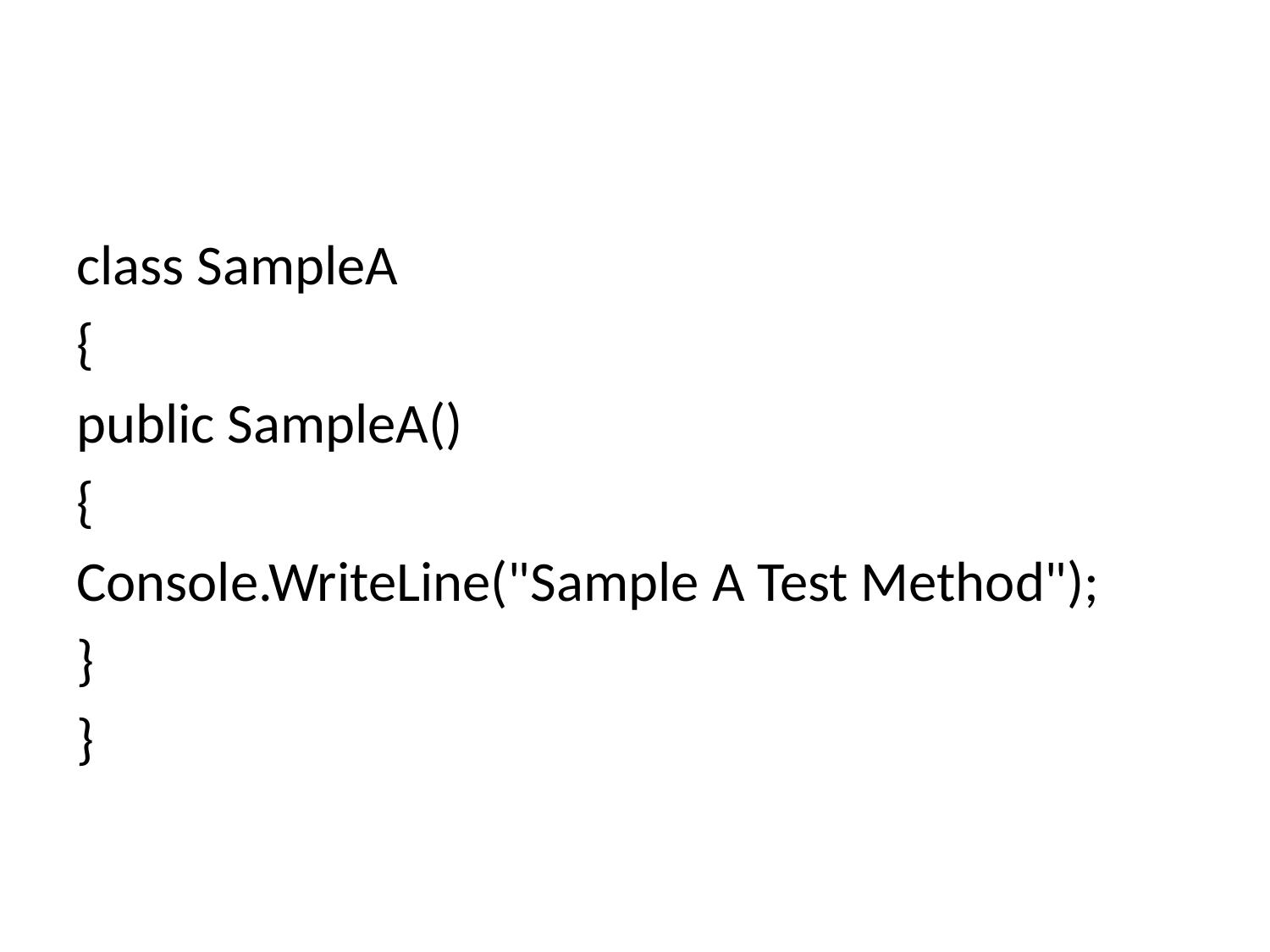

#
class SampleA
{
public SampleA()
{
Console.WriteLine("Sample A Test Method");
}
}